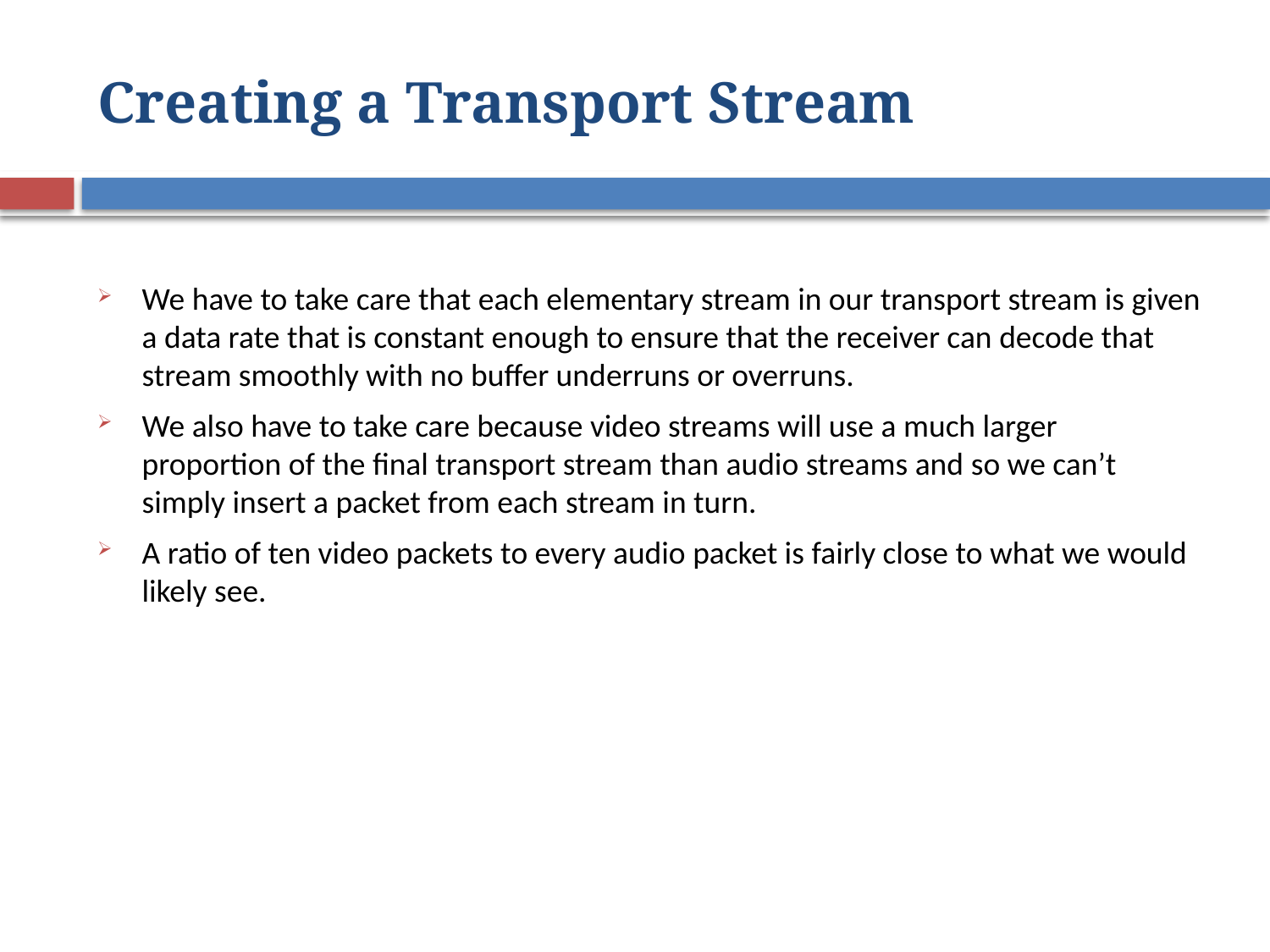

# Creating a Transport Stream

We have to take care that each elementary stream in our transport stream is given a data rate that is constant enough to ensure that the receiver can decode that stream smoothly with no buffer underruns or overruns.
We also have to take care because video streams will use a much larger proportion of the final transport stream than audio streams and so we can’t simply insert a packet from each stream in turn.
A ratio of ten video packets to every audio packet is fairly close to what we would likely see.